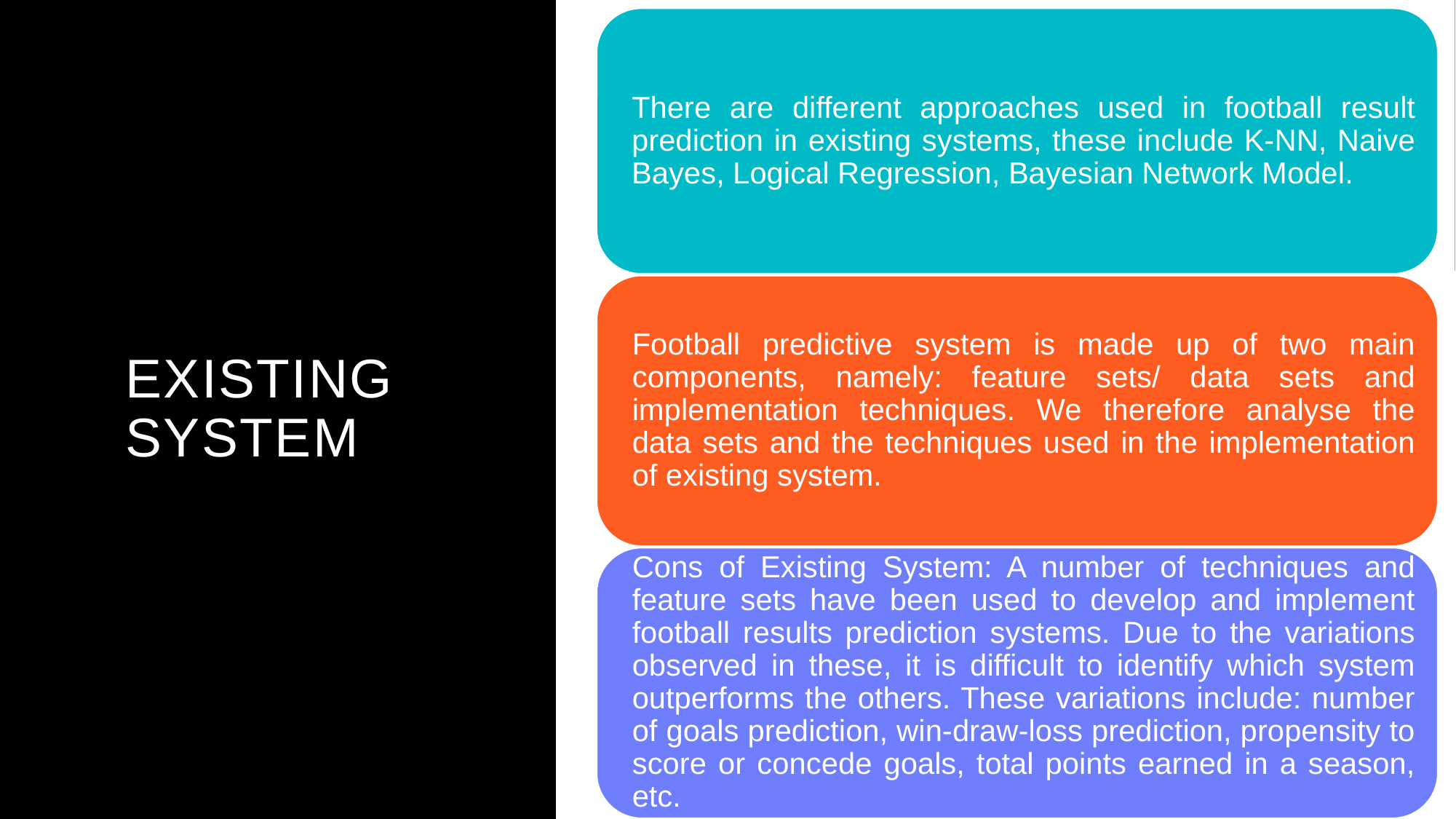

There are different approaches used in football result prediction in existing systems, these include K-NN, Naive Bayes, Logical Regression, Bayesian Network Model.
Football predictive system is made up of two main components, namely: feature sets/ data sets and implementation techniques. We therefore analyse the data sets and the techniques used in the implementation of existing system.
Cons of Existing System: A number of techniques and feature sets have been used to develop and implement football results prediction systems. Due to the variations observed in these, it is difficult to identify which system outperforms the others. These variations include: number of goals prediction, win-draw-loss prediction, propensity to score or concede goals, total points earned in a season, etc.
# Existing system